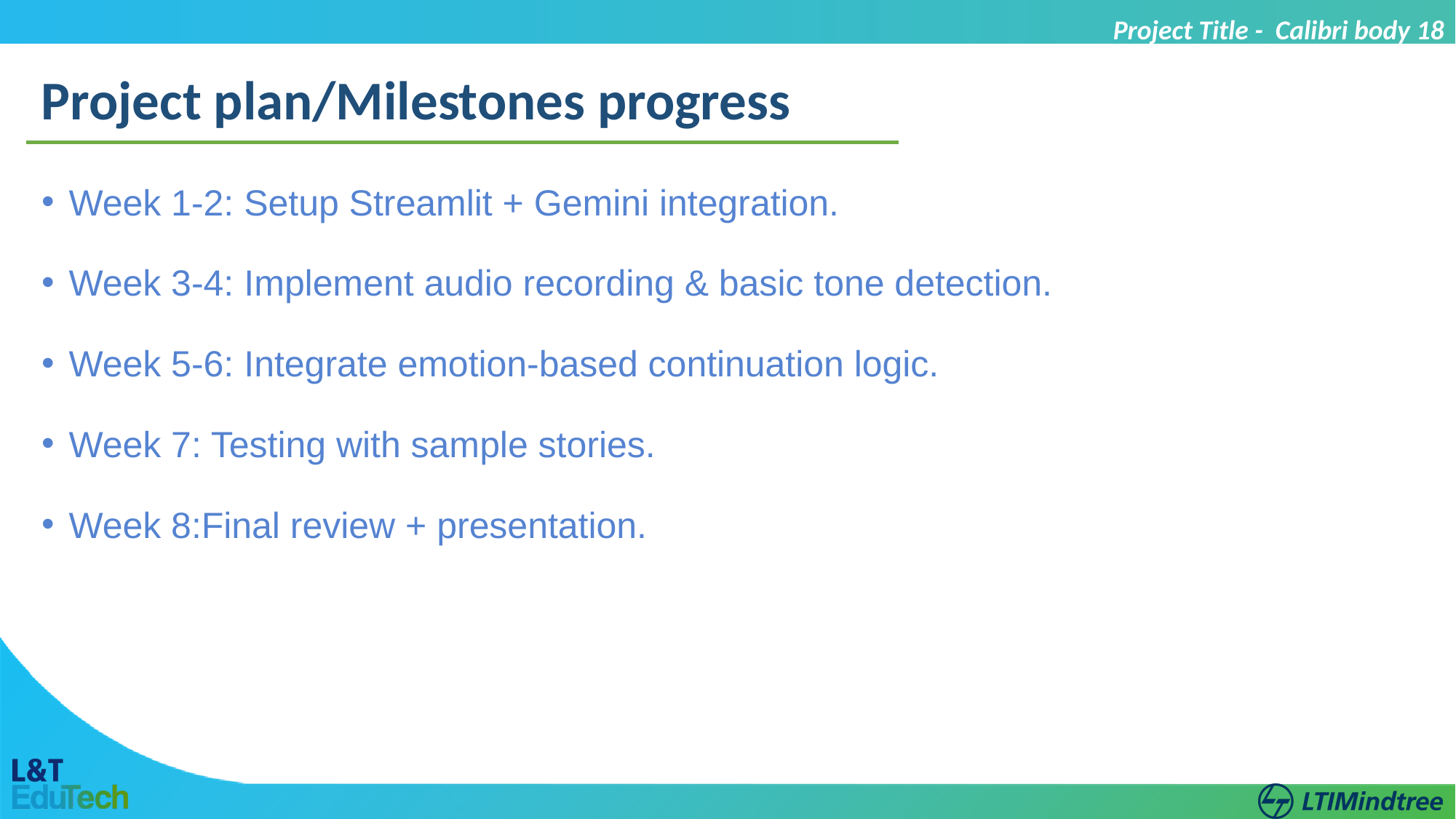

Project Title -  Calibri body 18

Project plan/Milestones progress
Week 1-2: Setup Streamlit + Gemini integration.
Week 3-4: Implement audio recording & basic tone detection.
Week 5-6: Integrate emotion-based continuation logic.
Week 7: Testing with sample stories.
Week 8:Final review + presentation.